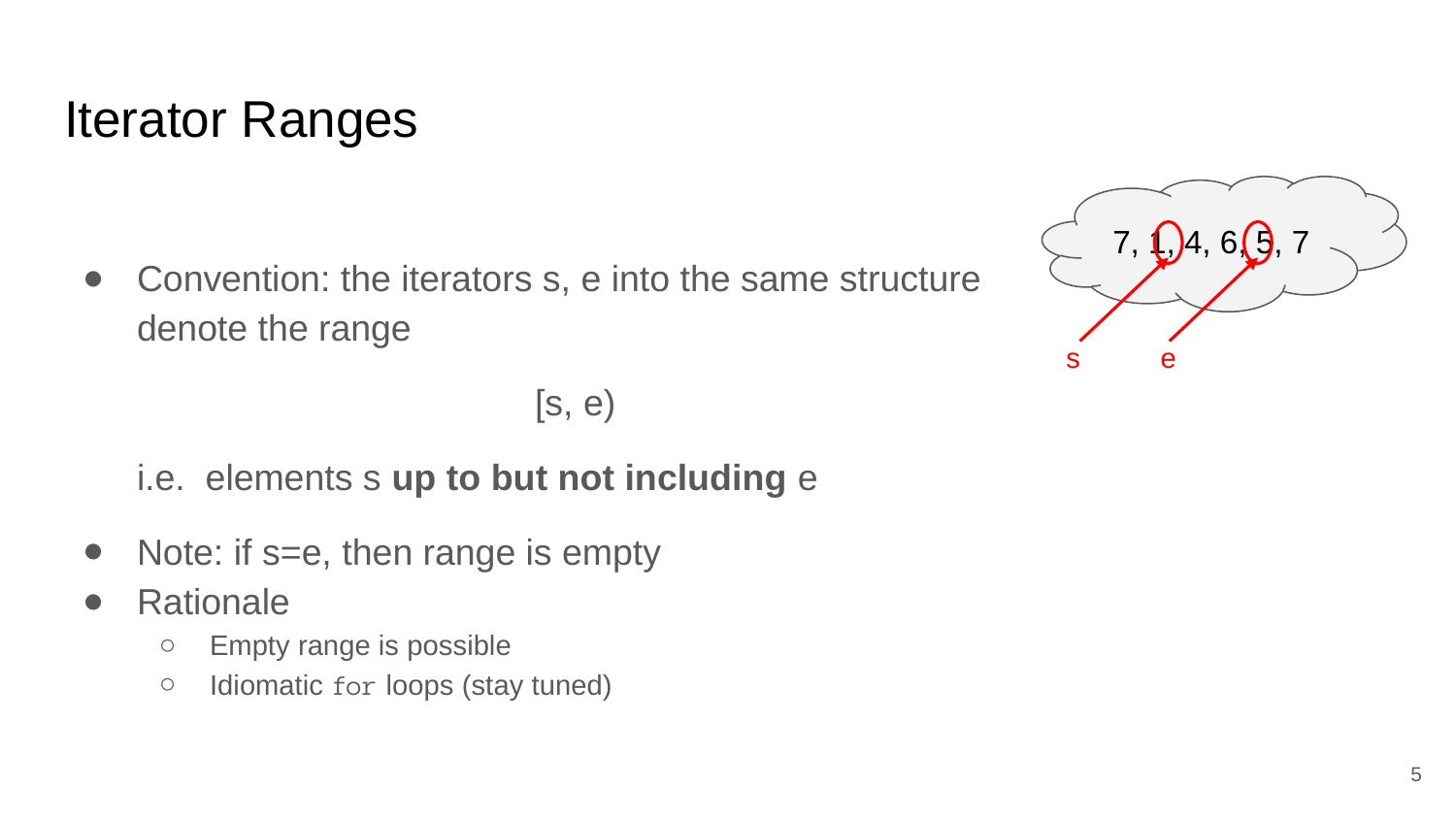

# Iterator Ranges
7, 1, 4, 6, 5, 7

Convention: the iterators s, e into the same structure denote the range
[s, e)
i.e.  elements s up to but not including e
Note: if s=e, then range is empty
Rationale
Empty range is possible
Idiomatic for loops (stay tuned)
s
e
5